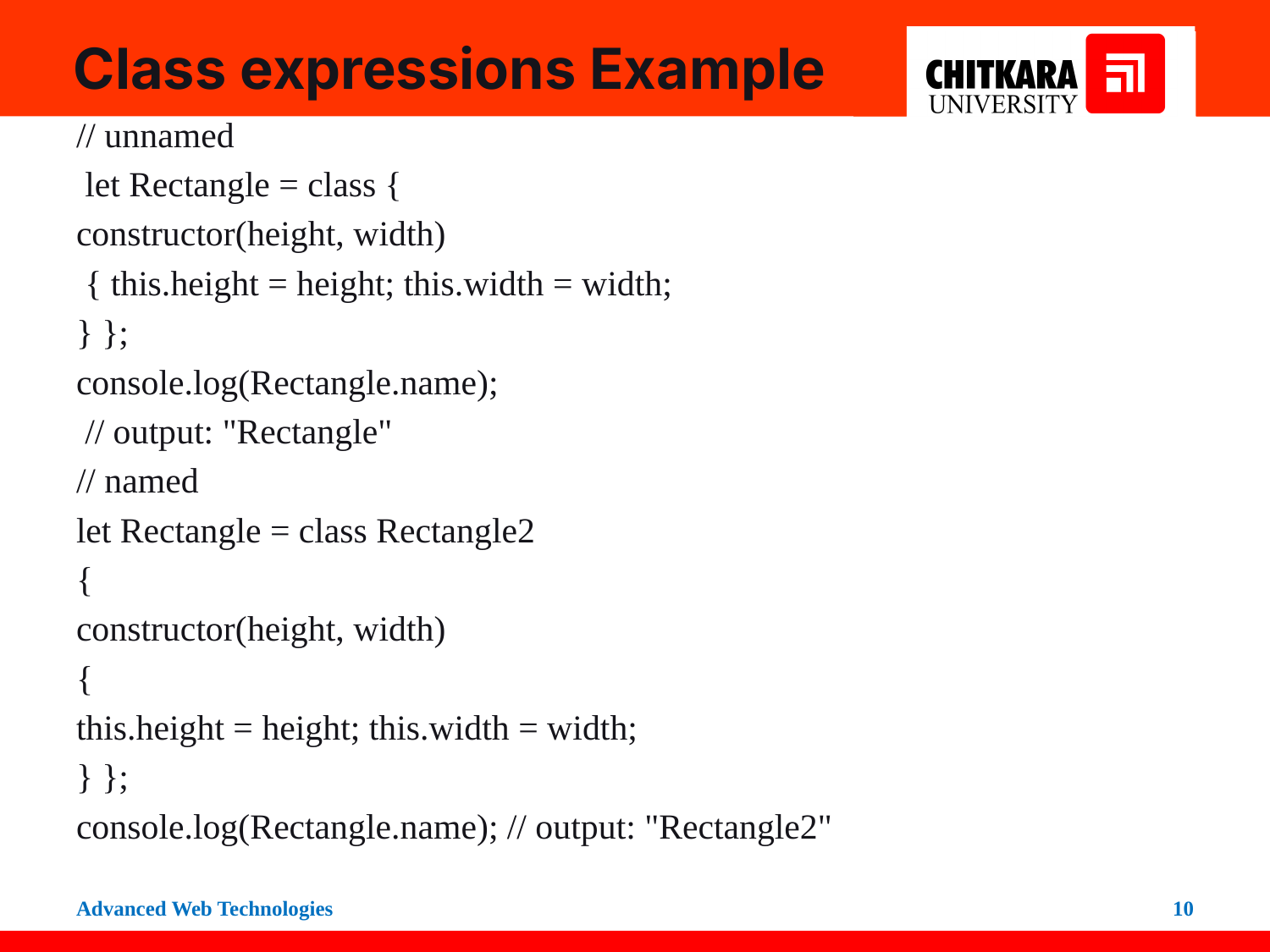

# Class expressions Example
// unnamed
 let Rectangle = class {
constructor(height, width)
 { this.height = height; this.width = width;
} };
console.log(Rectangle.name);
 // output: "Rectangle"
// named
let Rectangle = class Rectangle2
{
constructor(height, width)
{
this.height = height; this.width = width;
} };
console.log(Rectangle.name); // output: "Rectangle2"

Advanced Web Technologies

10